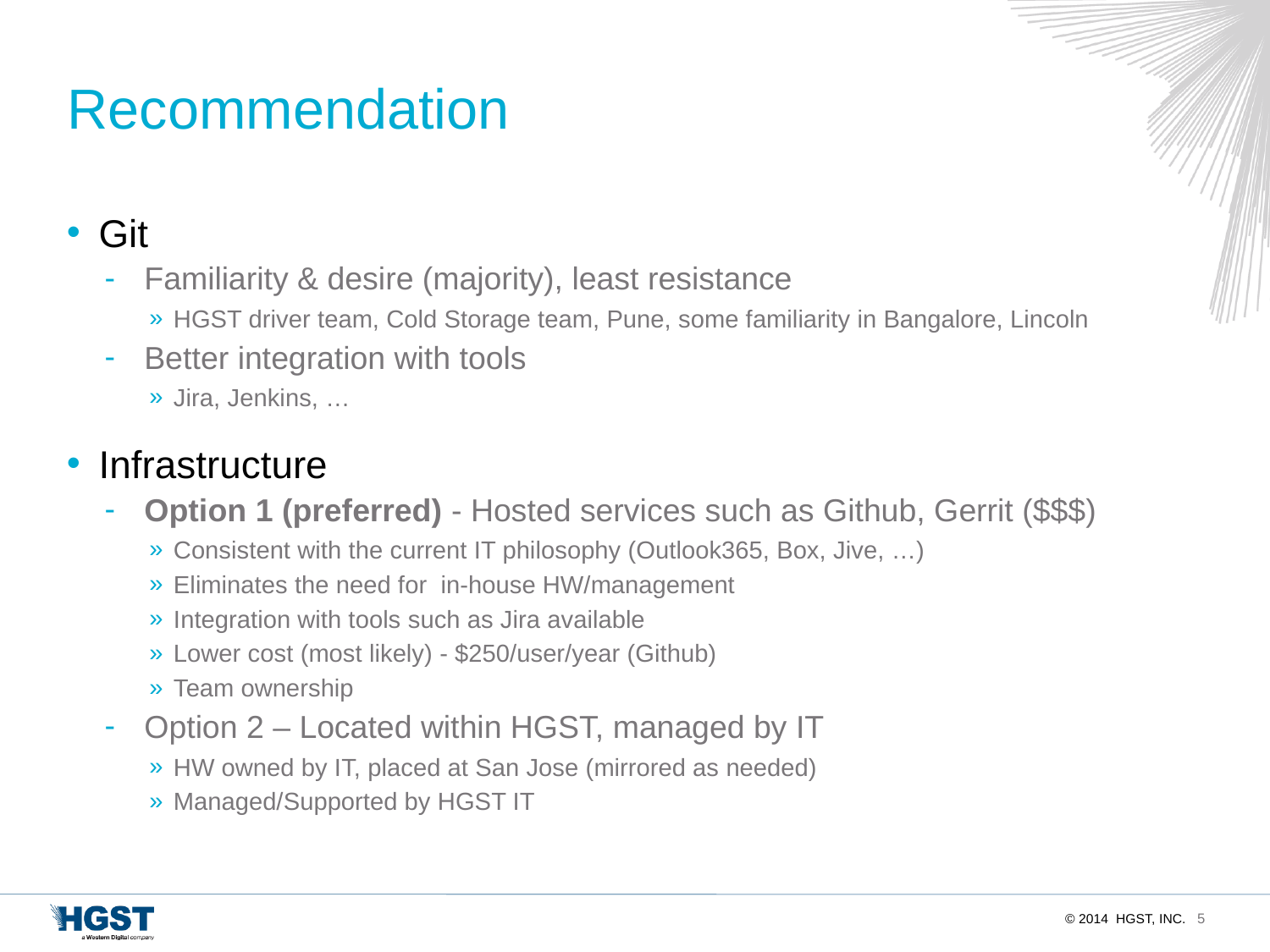

# Recommendation
Git
Familiarity & desire (majority), least resistance
HGST driver team, Cold Storage team, Pune, some familiarity in Bangalore, Lincoln
Better integration with tools
Jira, Jenkins, …
Infrastructure
Option 1 (preferred) - Hosted services such as Github, Gerrit ($$$)
Consistent with the current IT philosophy (Outlook365, Box, Jive, …)
Eliminates the need for  in-house HW/management
Integration with tools such as Jira available
Lower cost (most likely) - $250/user/year (Github)
Team ownership
Option 2 – Located within HGST, managed by IT
HW owned by IT, placed at San Jose (mirrored as needed)
Managed/Supported by HGST IT